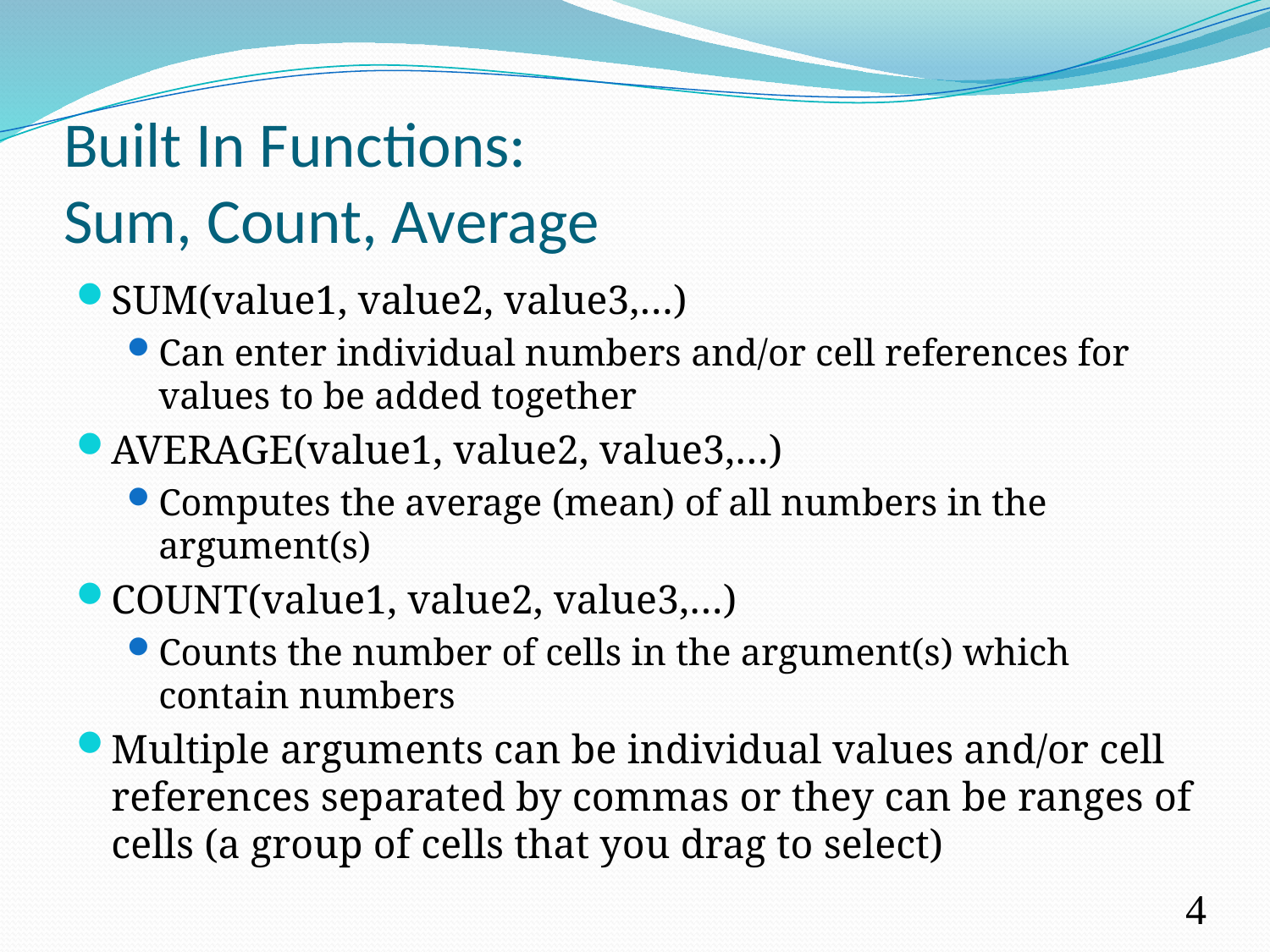

# Built In Functions: Sum, Count, Average
SUM(value1, value2, value3,…)
Can enter individual numbers and/or cell references for values to be added together
AVERAGE(value1, value2, value3,…)
Computes the average (mean) of all numbers in the argument(s)
COUNT(value1, value2, value3,…)
Counts the number of cells in the argument(s) which contain numbers
Multiple arguments can be individual values and/or cell references separated by commas or they can be ranges of cells (a group of cells that you drag to select)
4